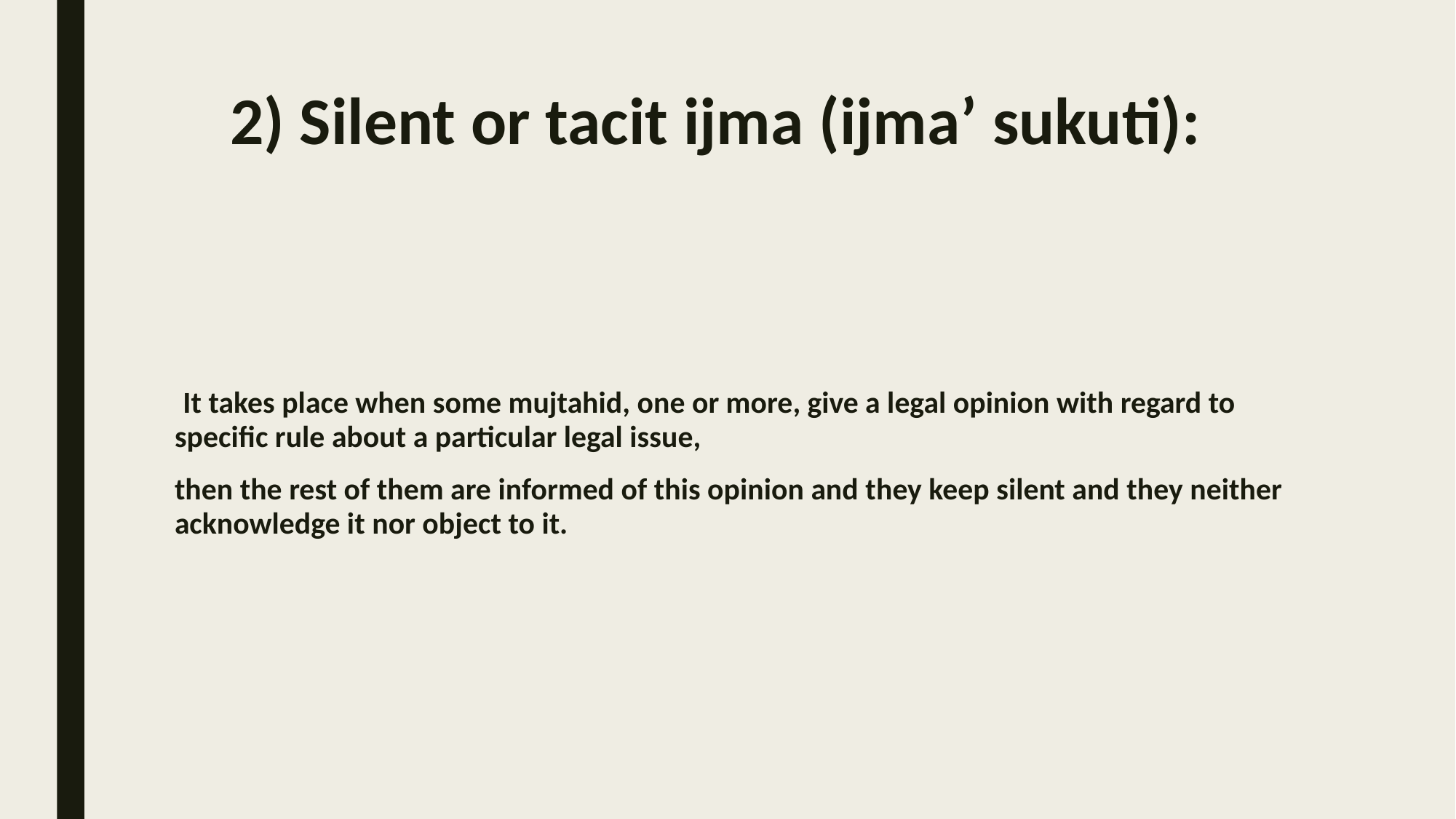

# 2) Silent or tacit ijma (ijma’ sukuti):

 It takes place when some mujtahid, one or more, give a legal opinion with regard to specific rule about a particular legal issue,
then the rest of them are informed of this opinion and they keep silent and they neither acknowledge it nor object to it.